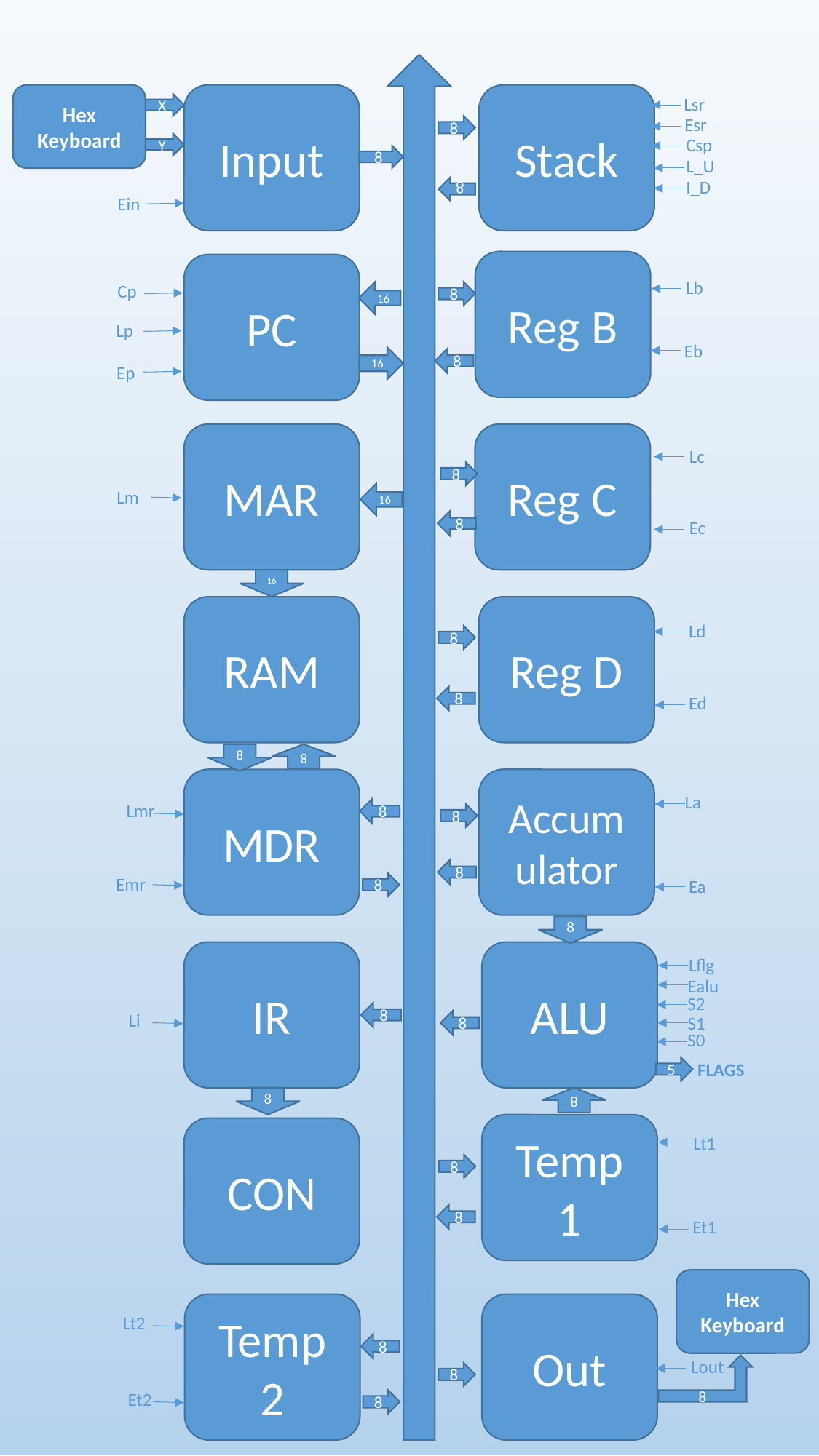

Hex Keyboard
Input
Stack
Lsr
X
Esr
8
Csp
Y
8
L_U
I_D
8
Ein
Reg B
PC
Lb
Cp
16
8
Lp
Eb
16
8
Ep
Reg C
MAR
Lc
8
Lm
16
Ec
8
16
Reg D
RAM
Ld
8
8
Ed
8
8
MDR
Accumulator
La
Lmr
8
8
8
Emr
Ea
8
8
IR
ALU
Lflg
Ealu
S2
8
Li
S1
8
S0
FLAGS
5
8
8
Temp1
CON
Lt1
8
8
Et1
Hex Keyboard
Temp2
Out
Lt2
8
Lout
8
8
Et2
8